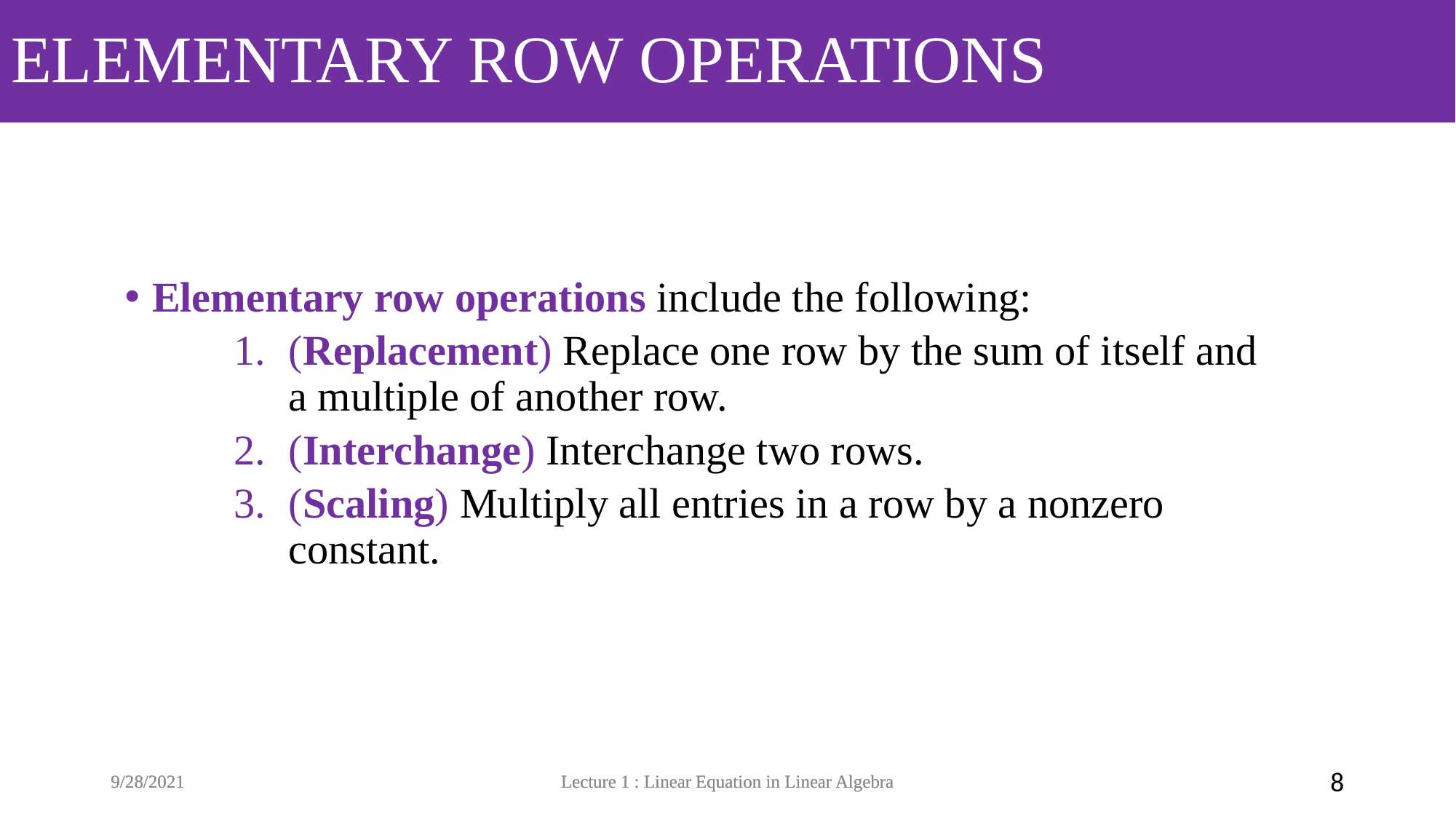

# ELEMENTARY ROW OPERATIONS

Elementary row operations include the following:
(Replacement) Replace one row by the sum of itself and a multiple of another row.
(Interchange) Interchange two rows.
(Scaling) Multiply all entries in a row by a nonzero constant.

9/28/2021
9/28/2021
Lecture 1 : Linear Equation in Linear Algebra
Lecture 1 : Linear Equation in Linear Algebra
 8